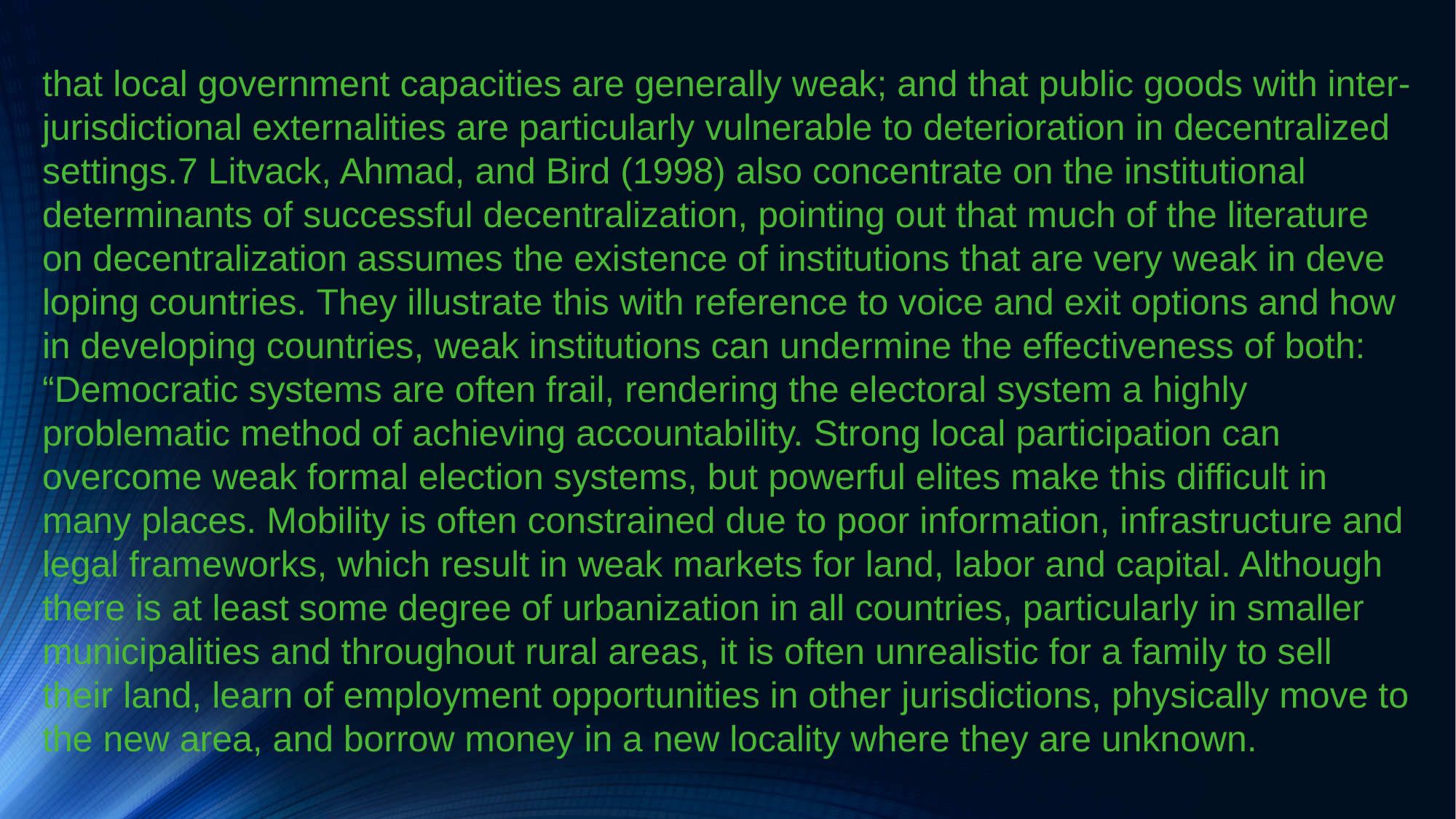

that local government capacities are generally weak; and that public goods with inter-jurisdictional externalities are particularly vulnerable to deterioration in decentralized settings.7 Litvack, Ahmad, and Bird (1998) also concentrate on the institutional determinants of successful decentralization, pointing out that much of the literature on decentralization assumes the existence of institutions that are very weak in deve loping countries. They illustrate this with reference to voice and exit options and how in developing countries, weak institutions can undermine the effectiveness of both: “Democratic systems are often frail, rendering the electoral system a highly problematic method of achieving accountability. Strong local participation can overcome weak formal election systems, but powerful elites make this difficult in many places. Mobility is often constrained due to poor information, infrastructure and legal frameworks, which result in weak markets for land, labor and capital. Although there is at least some degree of urbanization in all countries, particularly in smaller municipalities and throughout rural areas, it is often unrealistic for a family to sell their land, learn of employment opportunities in other jurisdictions, physically move to the new area, and borrow money in a new locality where they are unknown.